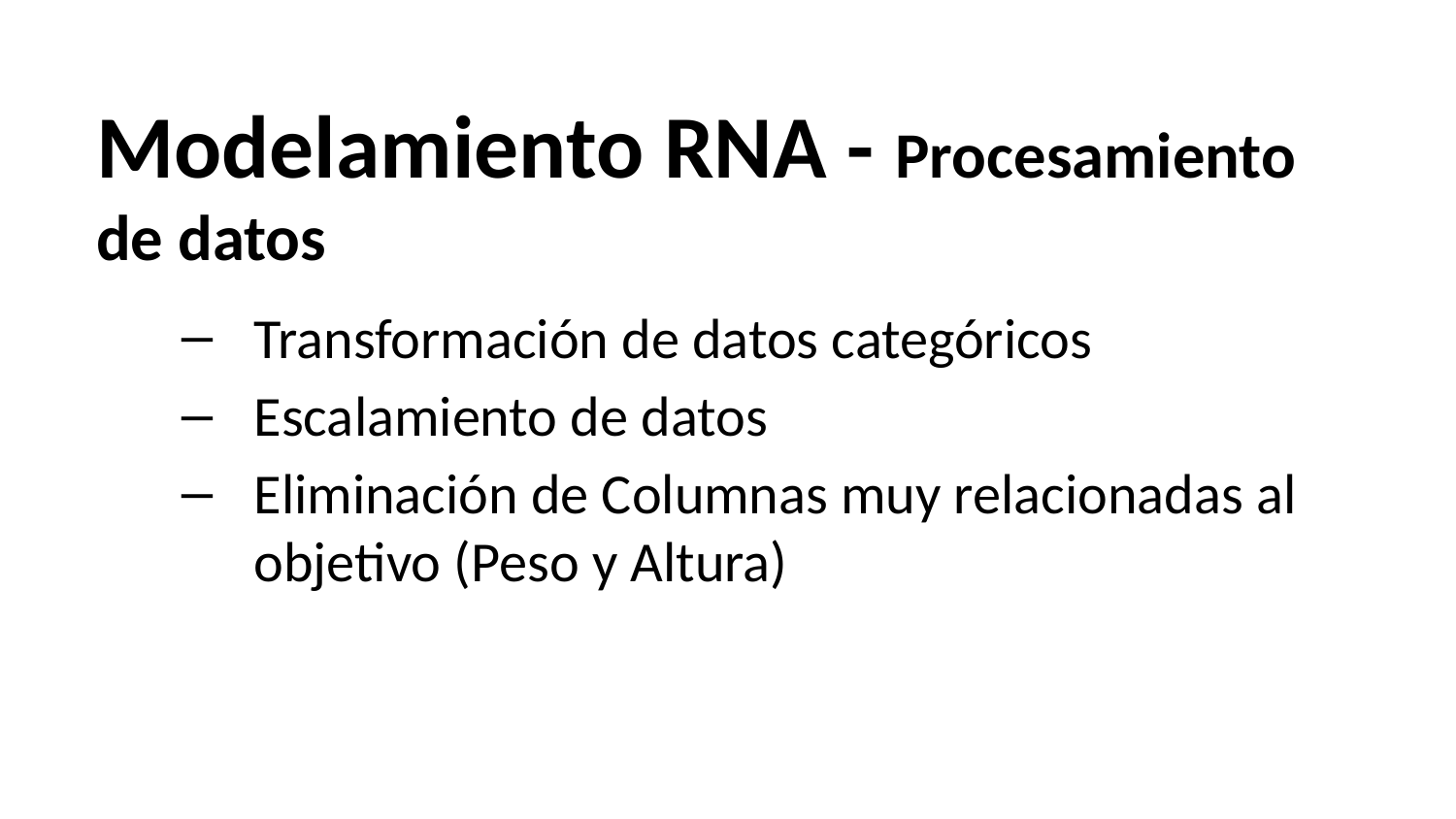

Modelamiento RNA - Procesamiento de datos
Transformación de datos categóricos
Escalamiento de datos
Eliminación de Columnas muy relacionadas al objetivo (Peso y Altura)